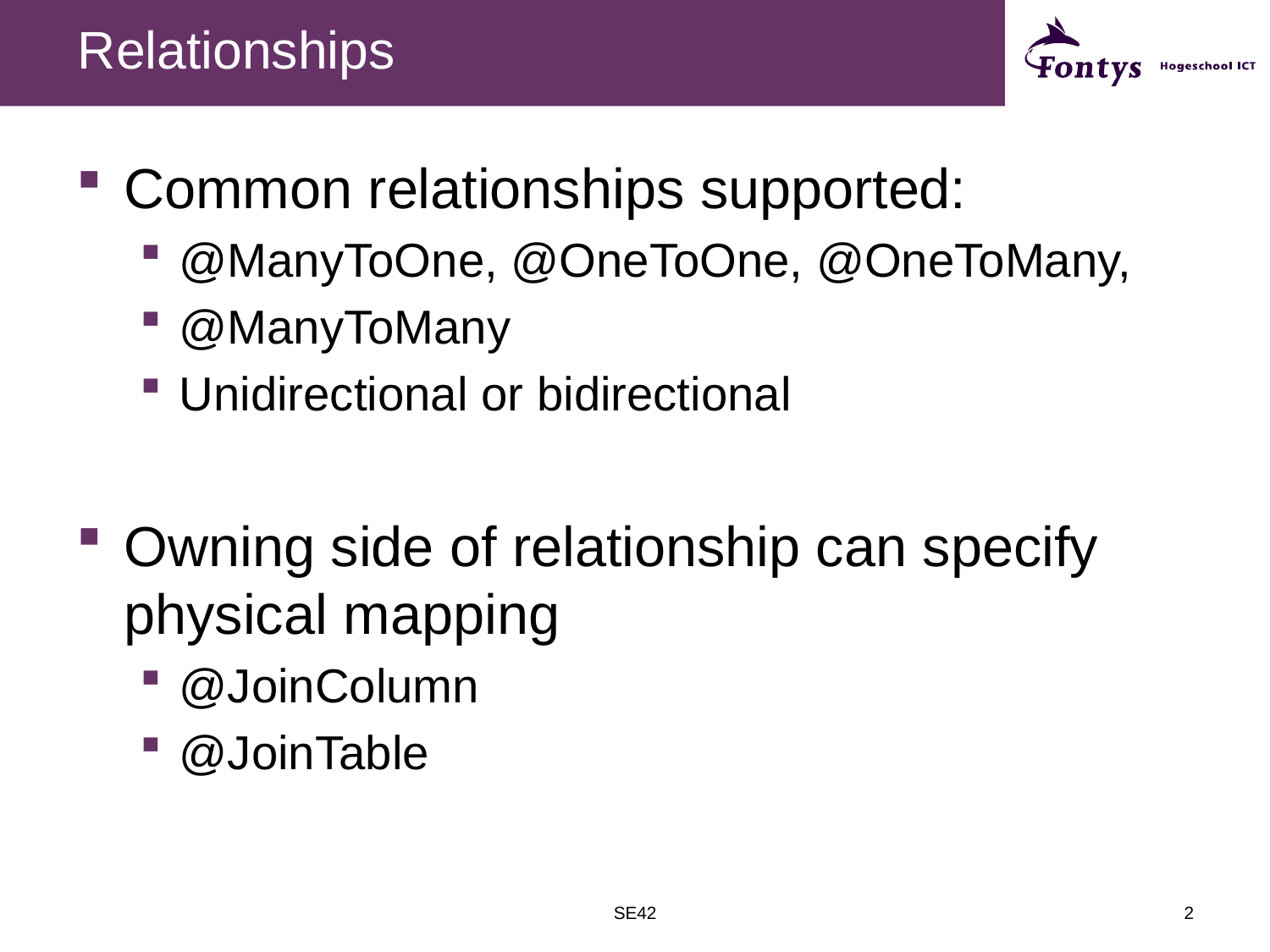

# Relationships
Common relationships supported:
@ManyToOne, @OneToOne, @OneToMany,
@ManyToMany
Unidirectional or bidirectional

Owning side of relationship can specify physical mapping
@JoinColumn
@JoinTable
SE42
2